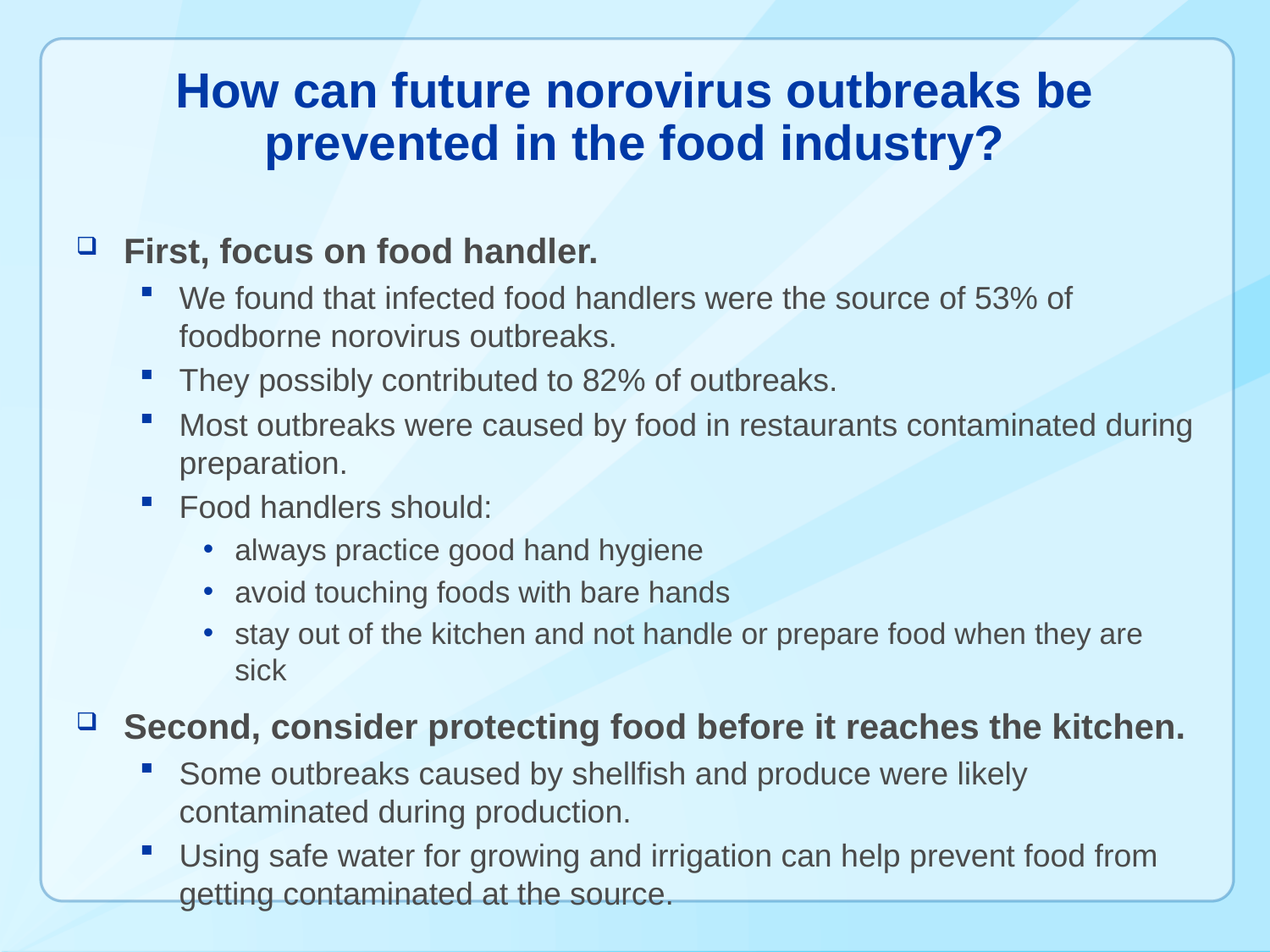

# How can future norovirus outbreaks be prevented in the food industry?
First, focus on food handler.
We found that infected food handlers were the source of 53% of foodborne norovirus outbreaks.
They possibly contributed to 82% of outbreaks.
Most outbreaks were caused by food in restaurants contaminated during preparation.
Food handlers should:
always practice good hand hygiene
avoid touching foods with bare hands
stay out of the kitchen and not handle or prepare food when they are sick
Second, consider protecting food before it reaches the kitchen.
Some outbreaks caused by shellfish and produce were likely contaminated during production.
Using safe water for growing and irrigation can help prevent food from getting contaminated at the source.